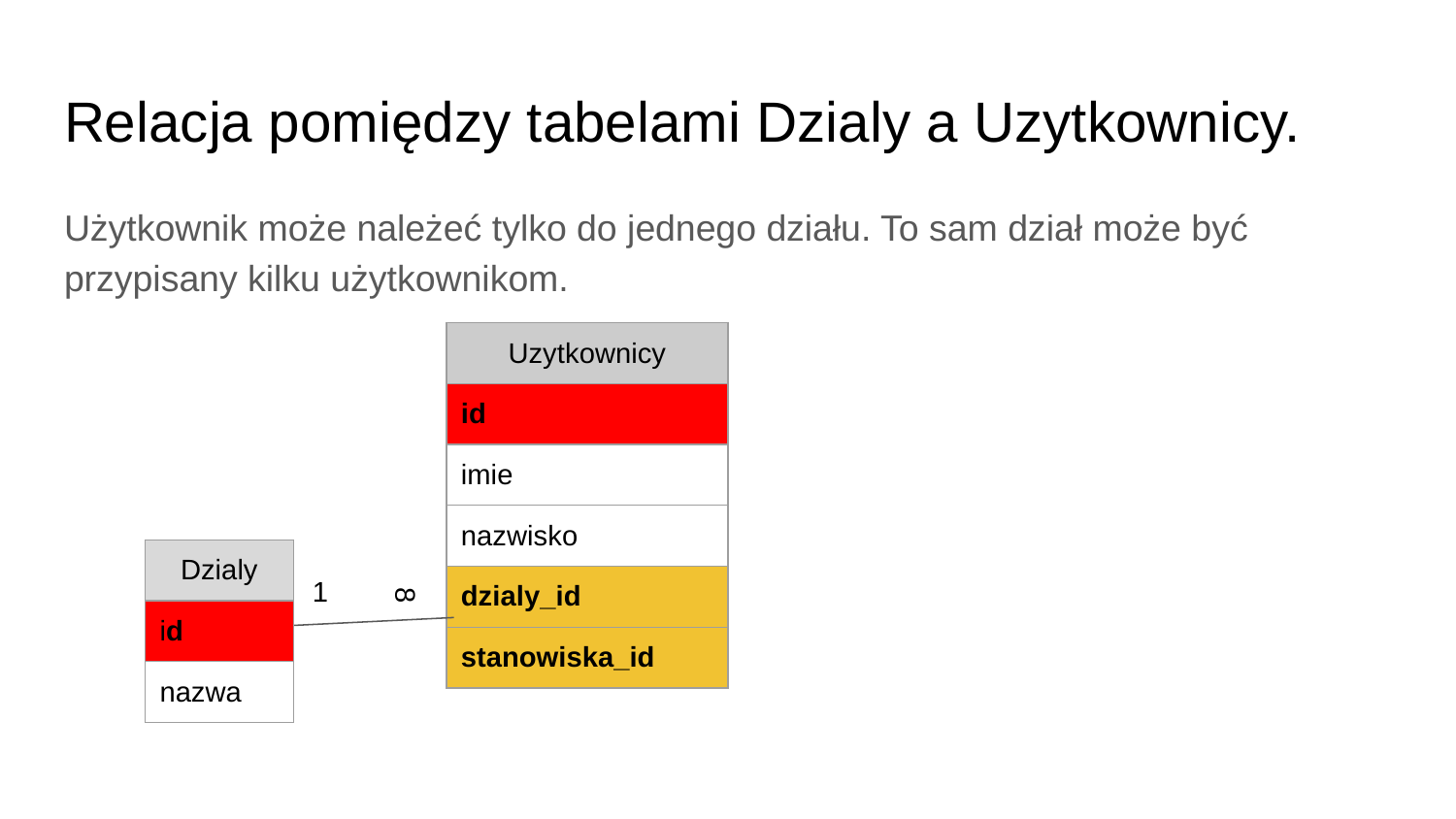

# Relacja pomiędzy tabelami Dzialy a Uzytkownicy.
Użytkownik może należeć tylko do jednego działu. To sam dział może być przypisany kilku użytkownikom.
| Uzytkownicy |
| --- |
| id |
| imie |
| nazwisko |
| dzialy\_id |
| stanowiska\_id |
| Dzialy |
| --- |
| id |
| nazwa |
1
8